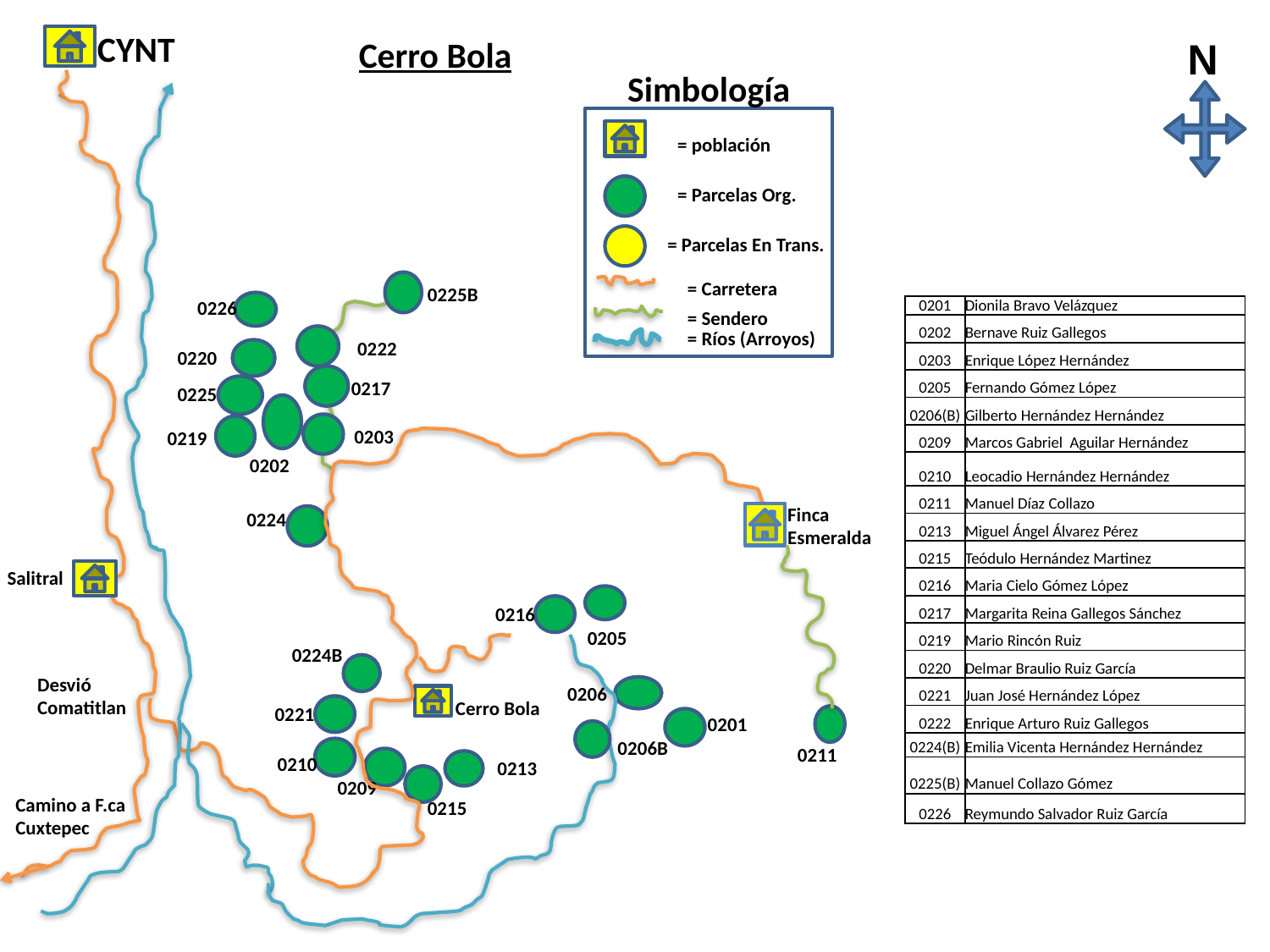

CYNT

Cerro Bola
N
Simbología

= población

= Parcelas Org.

= Parcelas En Trans.
= Carretera

0225B

0226

| 0201 | Dionila Bravo Velázquez |
| --- | --- |
| 0202 | Bernave Ruiz Gallegos |
| 0203 | Enrique López Hernández |
| 0205 | Fernando Gómez López |
| 0206(B) | Gilberto Hernández Hernández |
| 0209 | Marcos Gabriel Aguilar Hernández |
| 0210 | Leocadio Hernández Hernández |
| 0211 | Manuel Díaz Collazo |
| 0213 | Miguel Ángel Álvarez Pérez |
| 0215 | Teódulo Hernández Martinez |
| 0216 | Maria Cielo Gómez López |
| 0217 | Margarita Reina Gallegos Sánchez |
| 0219 | Mario Rincón Ruiz |
| 0220 | Delmar Braulio Ruiz García |
| 0221 | Juan José Hernández López |
| 0222 | Enrique Arturo Ruiz Gallegos |
| 0224(B) | Emilia Vicenta Hernández Hernández |
| 0225(B) | Manuel Collazo Gómez |
| 0226 | Reymundo Salvador Ruiz García |

= Sendero

= Ríos (Arroyos)

0222

0220

0217
0225

0203
0219

0202
Finca Esmeralda
0224

Salitral

0216

0205

0224B

Desvió Comatitlan
0206

Cerro Bola
0221

0201

0206B
0211

0210

0213

0209
Camino a F.ca Cuxtepec
0215